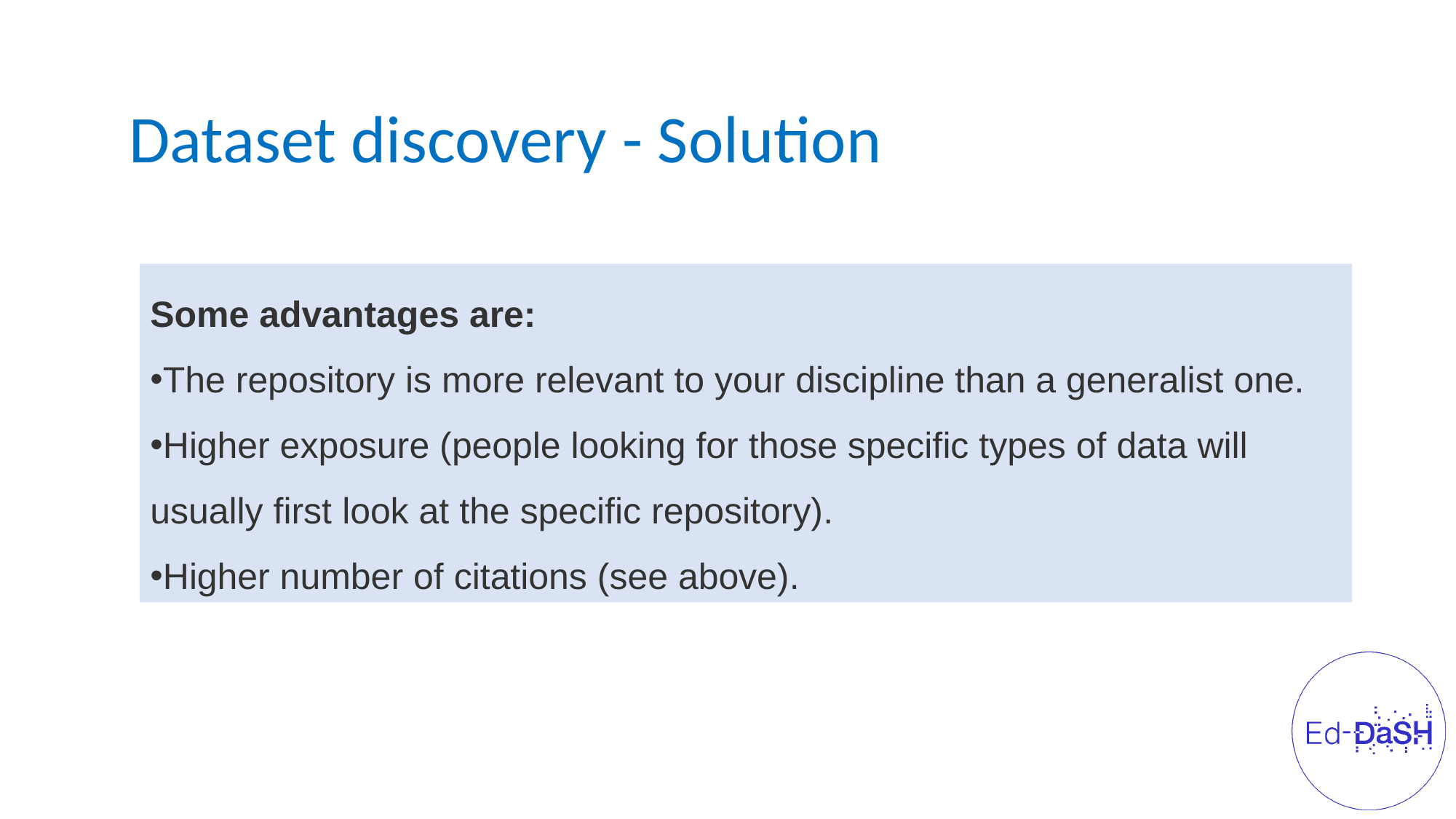

Dataset discovery - Solution
Some advantages are:
The repository is more relevant to your discipline than a generalist one.
Higher exposure (people looking for those specific types of data will usually first look at the specific repository).
Higher number of citations (see above).